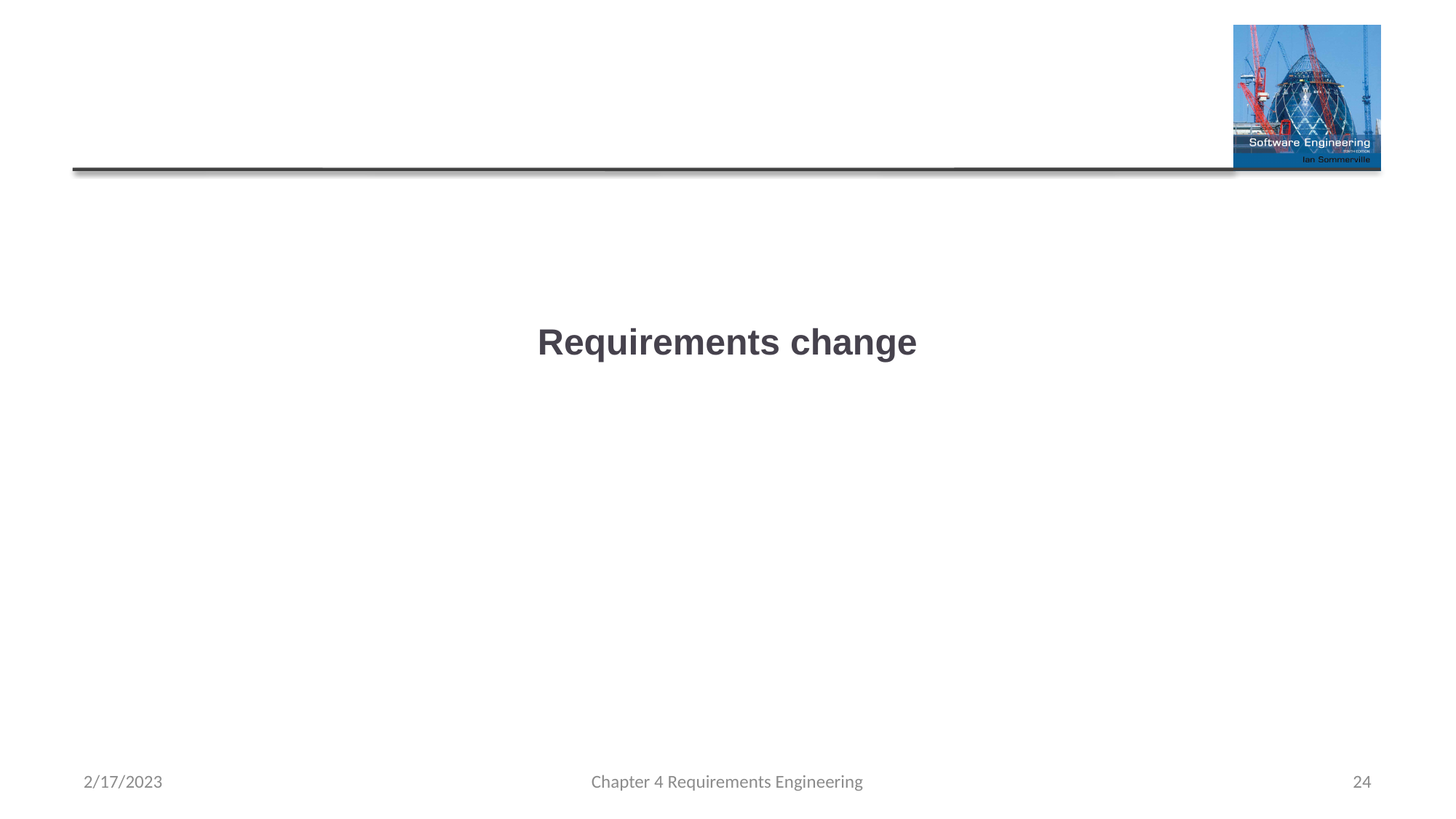

# Requirements change
2/17/2023
Chapter 4 Requirements Engineering
24